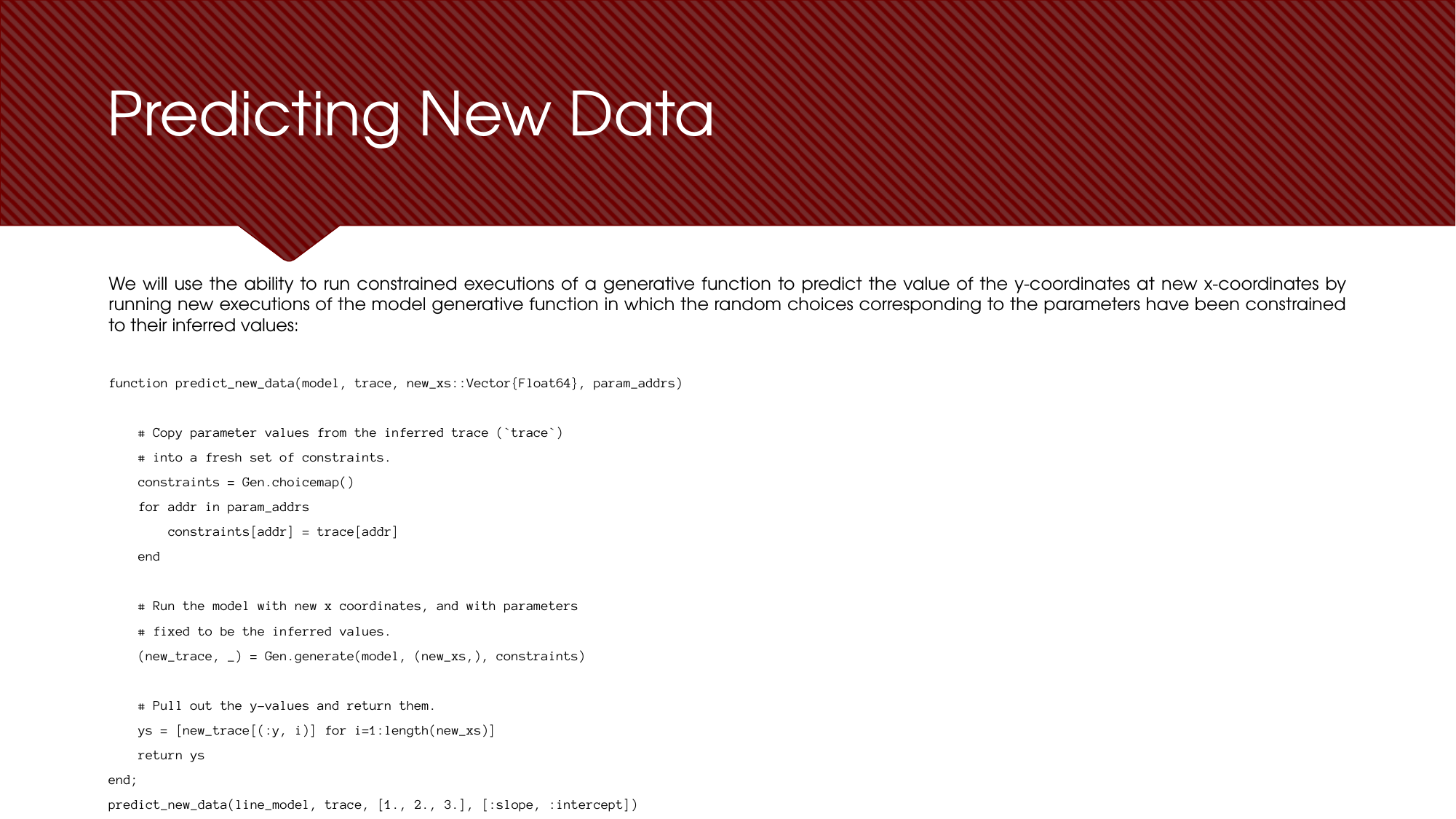

# Predicting New Data
We will use the ability to run constrained executions of a generative function to predict the value of the y-coordinates at new x-coordinates by running new executions of the model generative function in which the random choices corresponding to the parameters have been constrained to their inferred values:

function predict_new_data(model, trace, new_xs::Vector{Float64}, param_addrs)

    # Copy parameter values from the inferred trace (`trace`)
    # into a fresh set of constraints.
    constraints = Gen.choicemap()
    for addr in param_addrs
        constraints[addr] = trace[addr]
    end

    # Run the model with new x coordinates, and with parameters
    # fixed to be the inferred values.
    (new_trace, _) = Gen.generate(model, (new_xs,), constraints)

    # Pull out the y-values and return them.
    ys = [new_trace[(:y, i)] for i=1:length(new_xs)]
    return ys
end;
predict_new_data(line_model, trace, [1., 2., 3.], [:slope, :intercept])